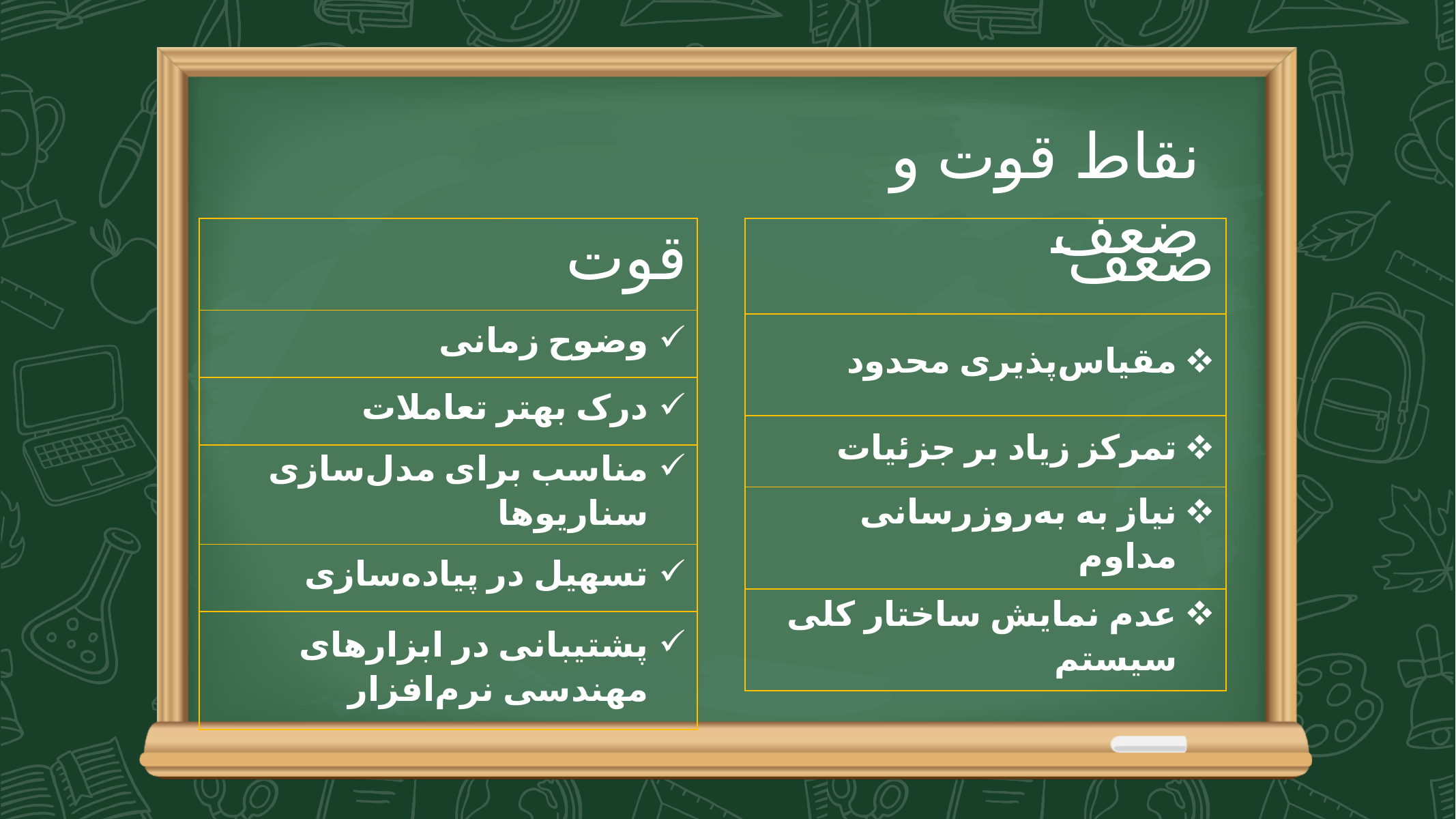

نقاط قوت و ضعف
| ضعف |
| --- |
| مقیاس‌پذیری محدود |
| تمرکز زیاد بر جزئیات |
| نیاز به به‌روزرسانی مداوم |
| عدم نمایش ساختار کلی سیستم |
| قوت |
| --- |
| وضوح زمانی |
| درک بهتر تعاملات |
| مناسب برای مدل‌سازی سناریوها |
| تسهیل در پیاده‌سازی |
| پشتیبانی در ابزارهای مهندسی نرم‌افزار |